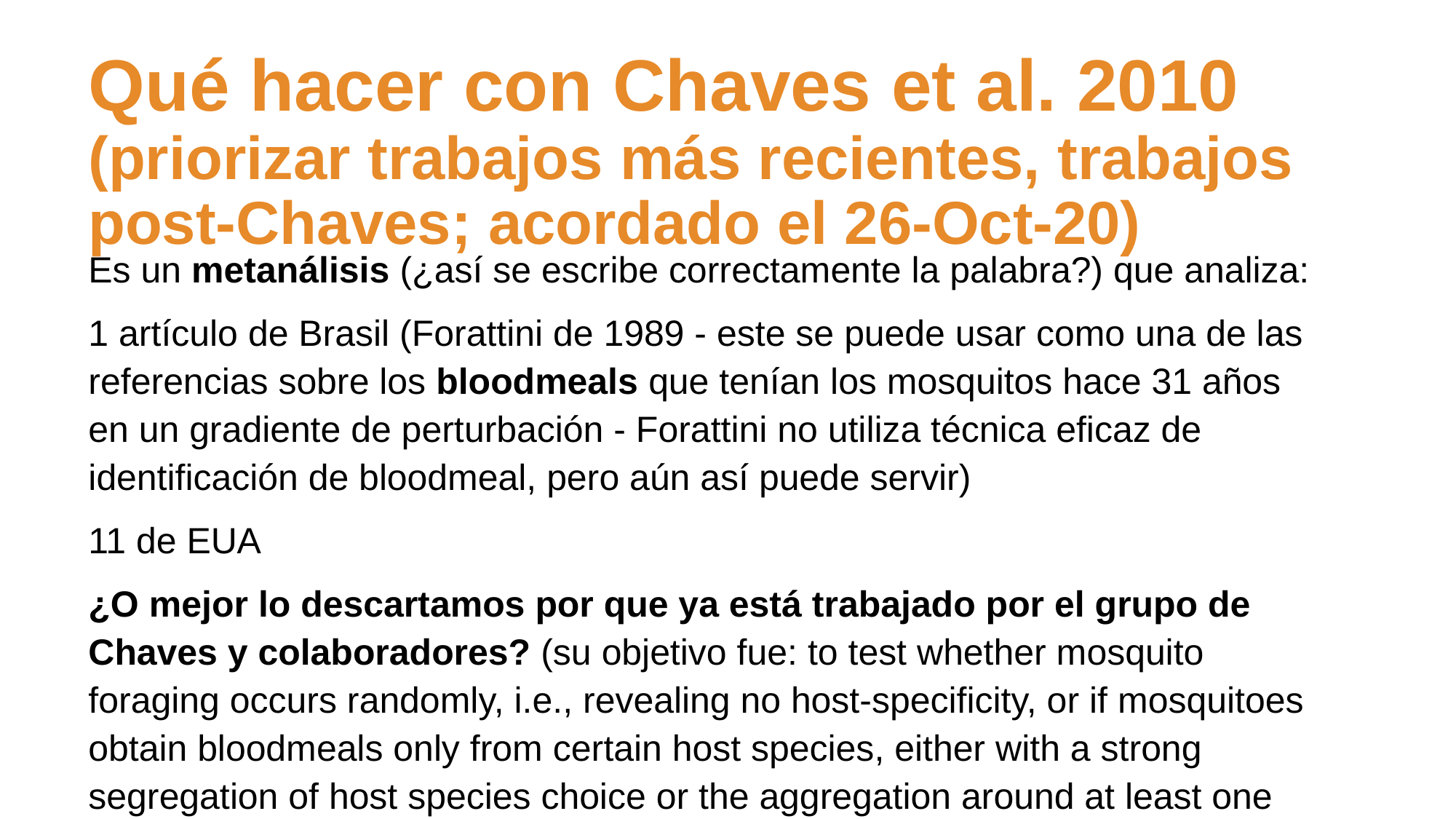

# Qué hacer con Chaves et al. 2010 (priorizar trabajos más recientes, trabajos post-Chaves; acordado el 26-Oct-20)
Es un metanálisis (¿así se escribe correctamente la palabra?) que analiza:
1 artículo de Brasil (Forattini de 1989 - este se puede usar como una de las referencias sobre los bloodmeals que tenían los mosquitos hace 31 años en un gradiente de perturbación - Forattini no utiliza técnica eficaz de identificación de bloodmeal, pero aún así puede servir)
11 de EUA
¿O mejor lo descartamos por que ya está trabajado por el grupo de Chaves y colaboradores? (su objetivo fue: to test whether mosquito foraging occurs randomly, i.e., revealing no host-specificity, or if mosquitoes obtain bloodmeals only from certain host species, either with a strong segregation of host species choice or the aggregation around at least one host).